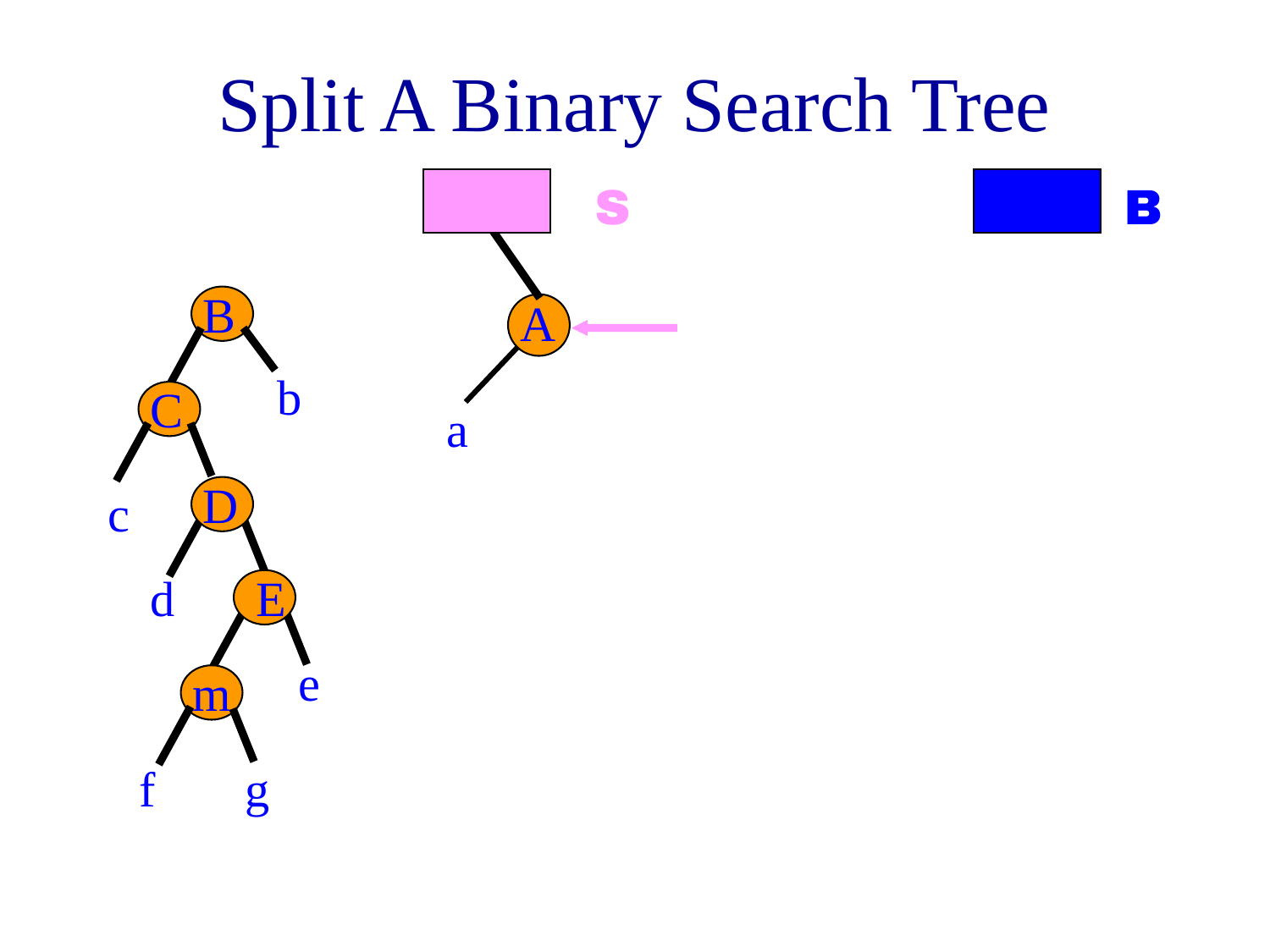

# Split A Binary Search Tree

S

B

B
A

b
C

a

D
c

d
E

e
m

f
g